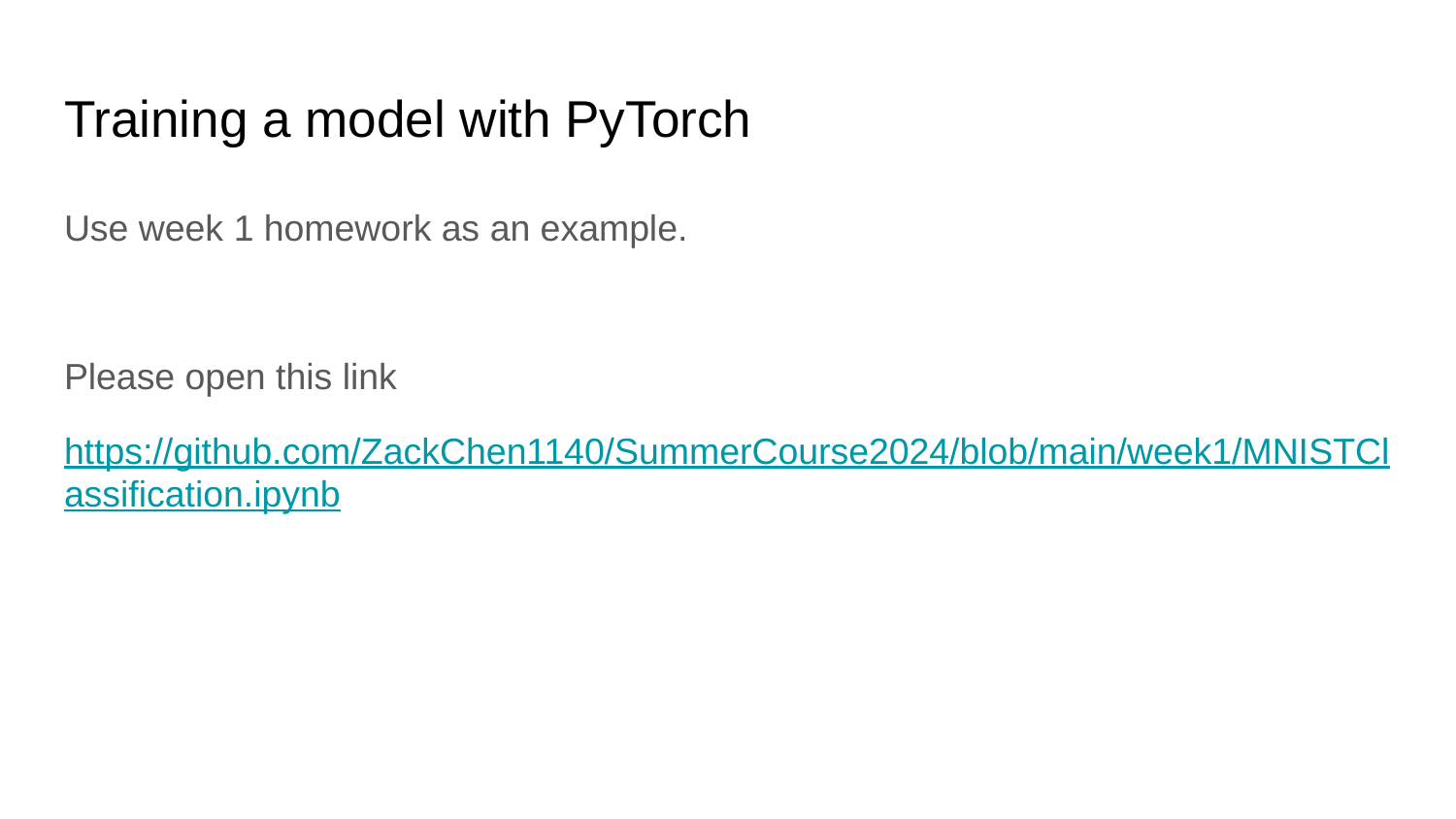

# Training a model with PyTorch
Use week 1 homework as an example.

Please open this link
https://github.com/ZackChen1140/SummerCourse2024/blob/main/week1/MNISTClassification.ipynb